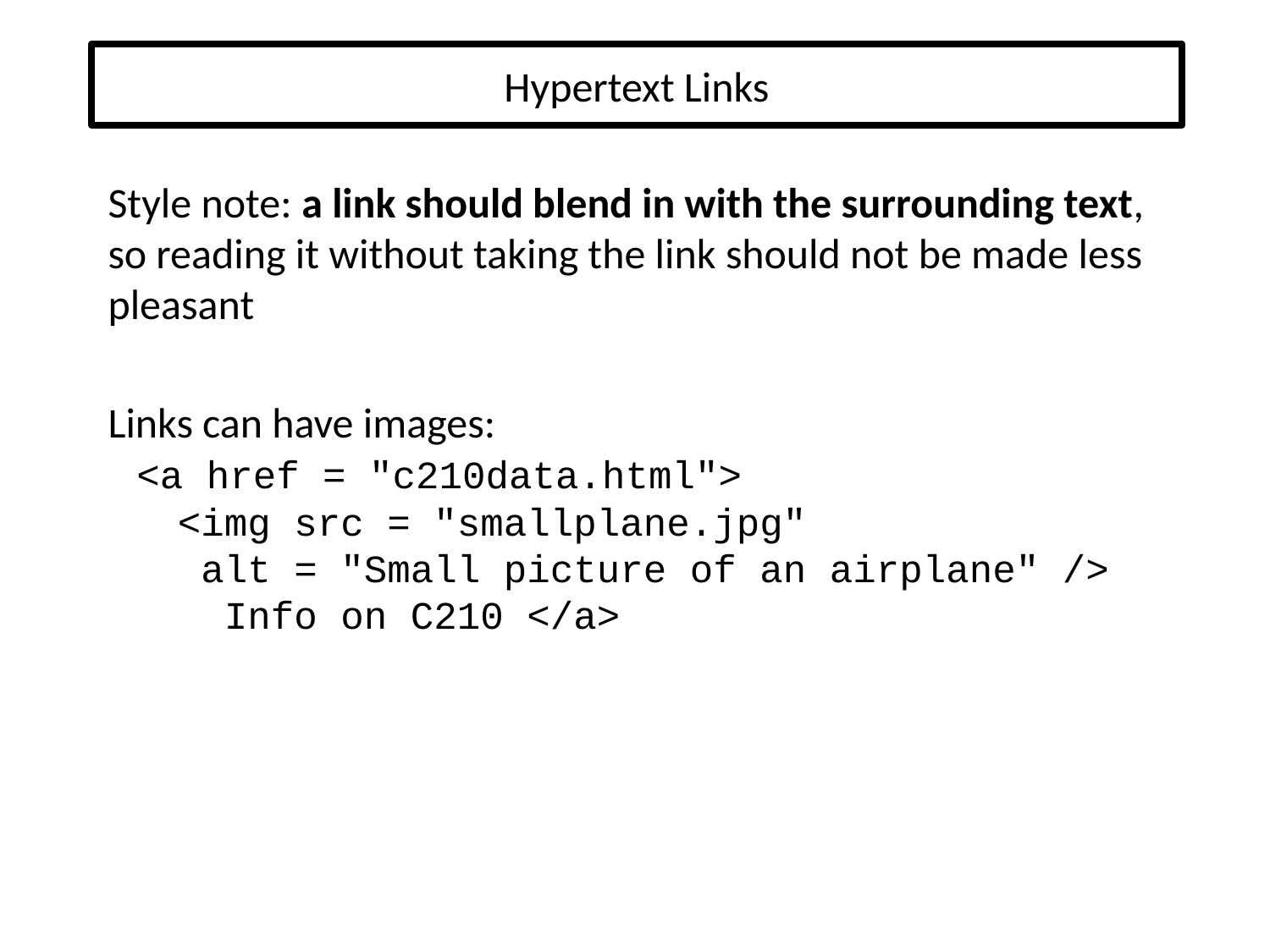

# Hypertext Links
Style note: a link should blend in with the surrounding text, so reading it without taking the link should not be made less pleasant

Links can have images:
   <a href = "c210data.html">
   <img src = "smallplane.jpg"
    alt = "Small picture of an airplane" />
     Info on C210 </a>